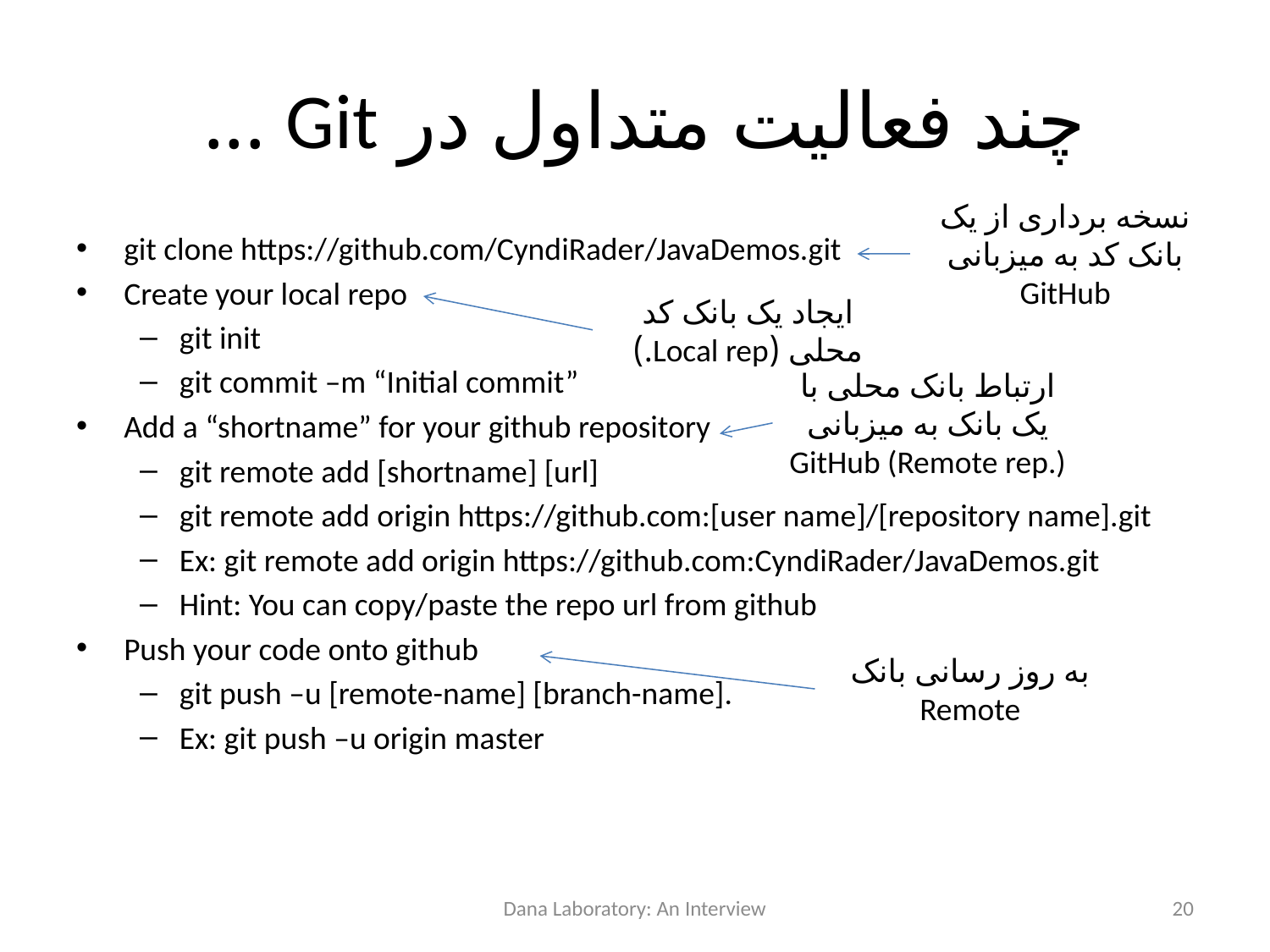

# چند فعالیت متداول در Git ...
نسخه برداری از یک بانک کد به میزبانی GitHub
git clone https://github.com/CyndiRader/JavaDemos.git
Create your local repo
git init
git commit –m “Initial commit”
Add a “shortname” for your github repository
git remote add [shortname] [url]
git remote add origin https://github.com:[user name]/[repository name].git
Ex: git remote add origin https://github.com:CyndiRader/JavaDemos.git
Hint: You can copy/paste the repo url from github
Push your code onto github
git push –u [remote-name] [branch-name].
Ex: git push –u origin master

ایجاد یک بانک کد محلی (Local rep.)
ارتباط بانک محلی با یک بانک به میزبانی GitHub (Remote rep.)
به روز رسانی بانک Remote
Dana Laboratory: An Interview
20